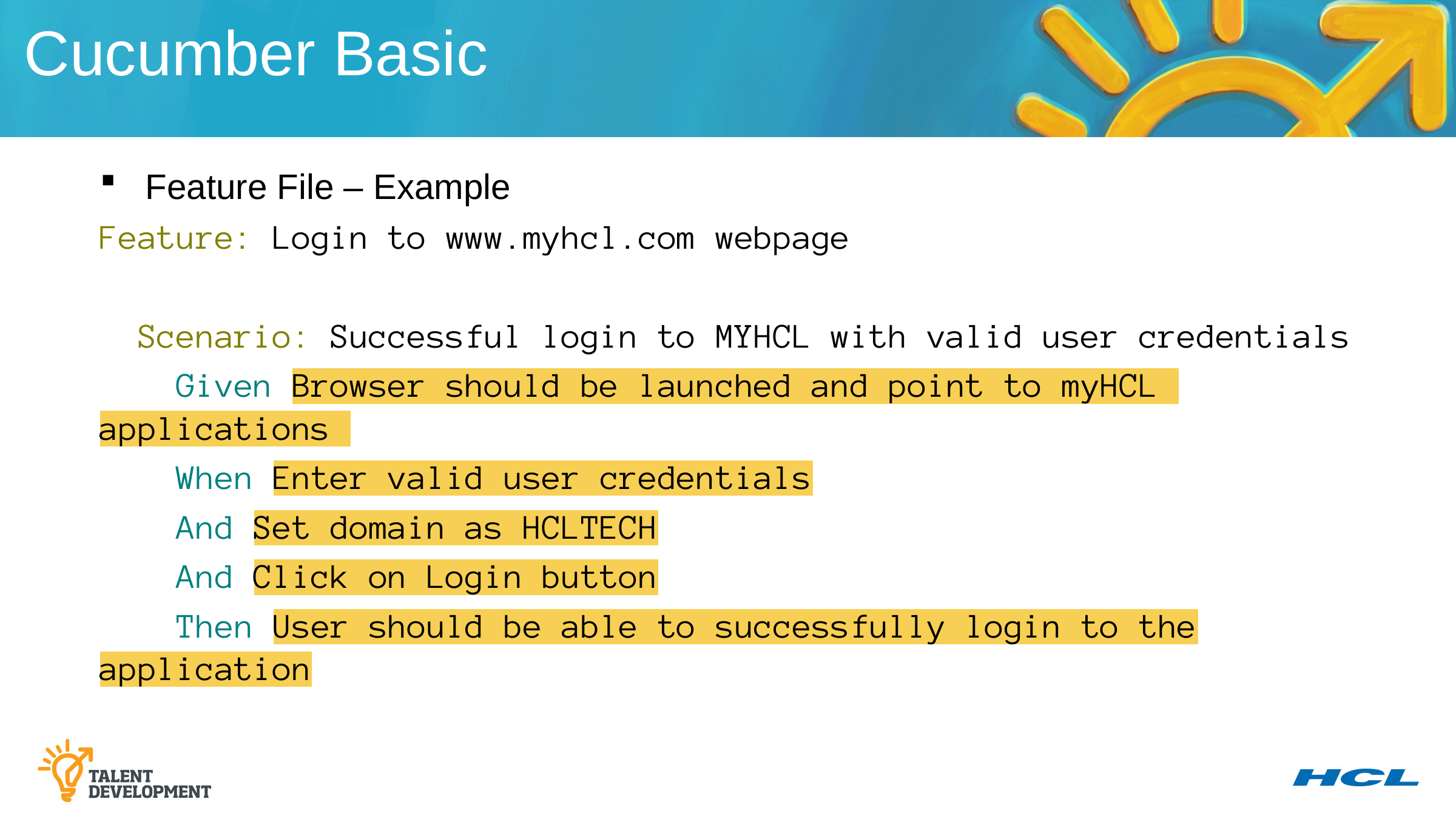

Cucumber Basic
Feature File – Example
Feature: Login to www.myhcl.com webpage

  Scenario: Successful login to MYHCL with valid user credentials
    Given Browser should be launched and point to myHCL 	applications
    When Enter valid user credentials
    And Set domain as HCLTECH
    And Click on Login button
    Then User should be able to successfully login to the application